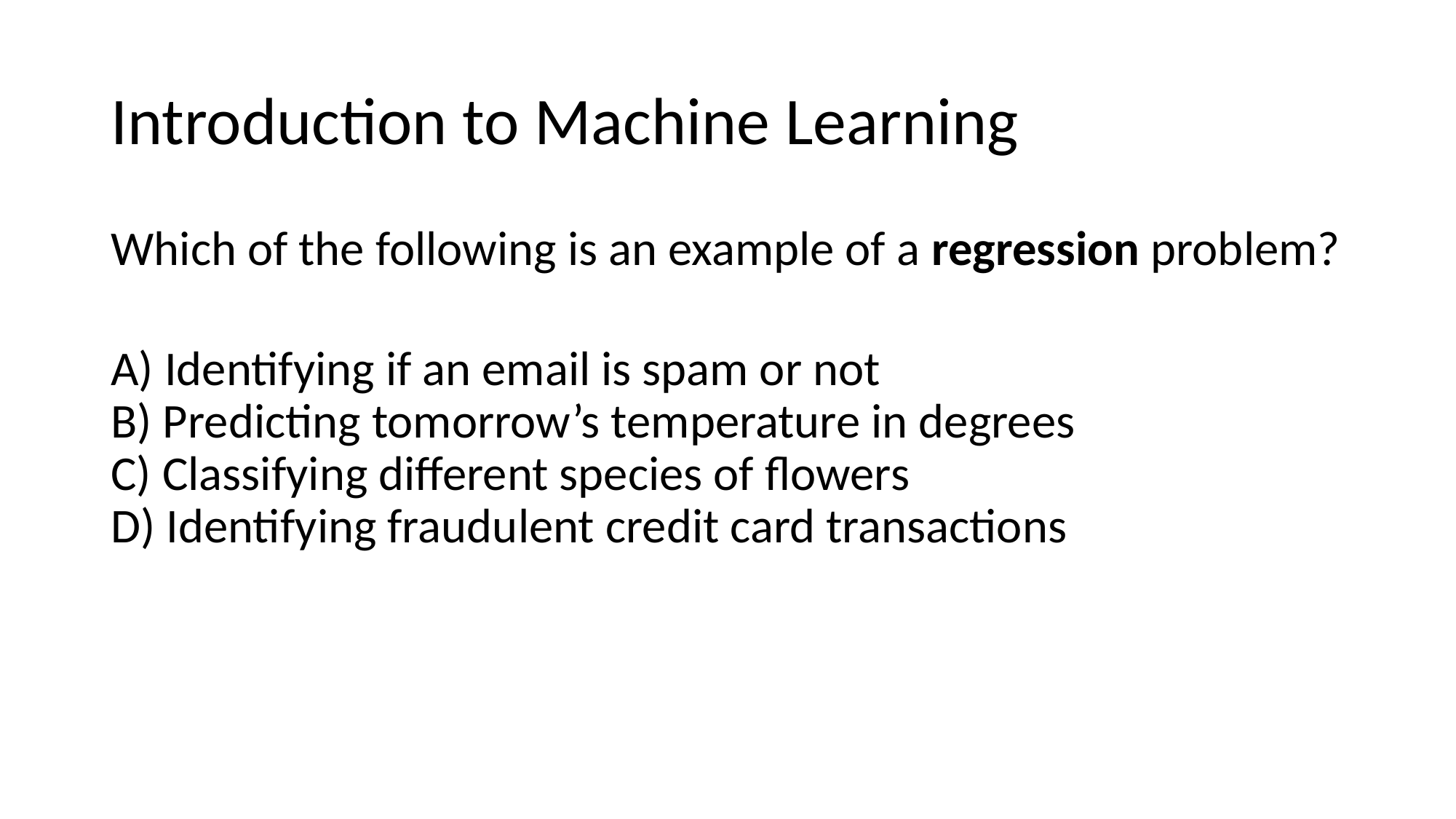

# Introduction to Machine Learning
Which of the following is an example of a regression problem?
A) Identifying if an email is spam or not
B) Predicting tomorrow’s temperature in degrees
C) Classifying different species of flowers
D) Identifying fraudulent credit card transactions